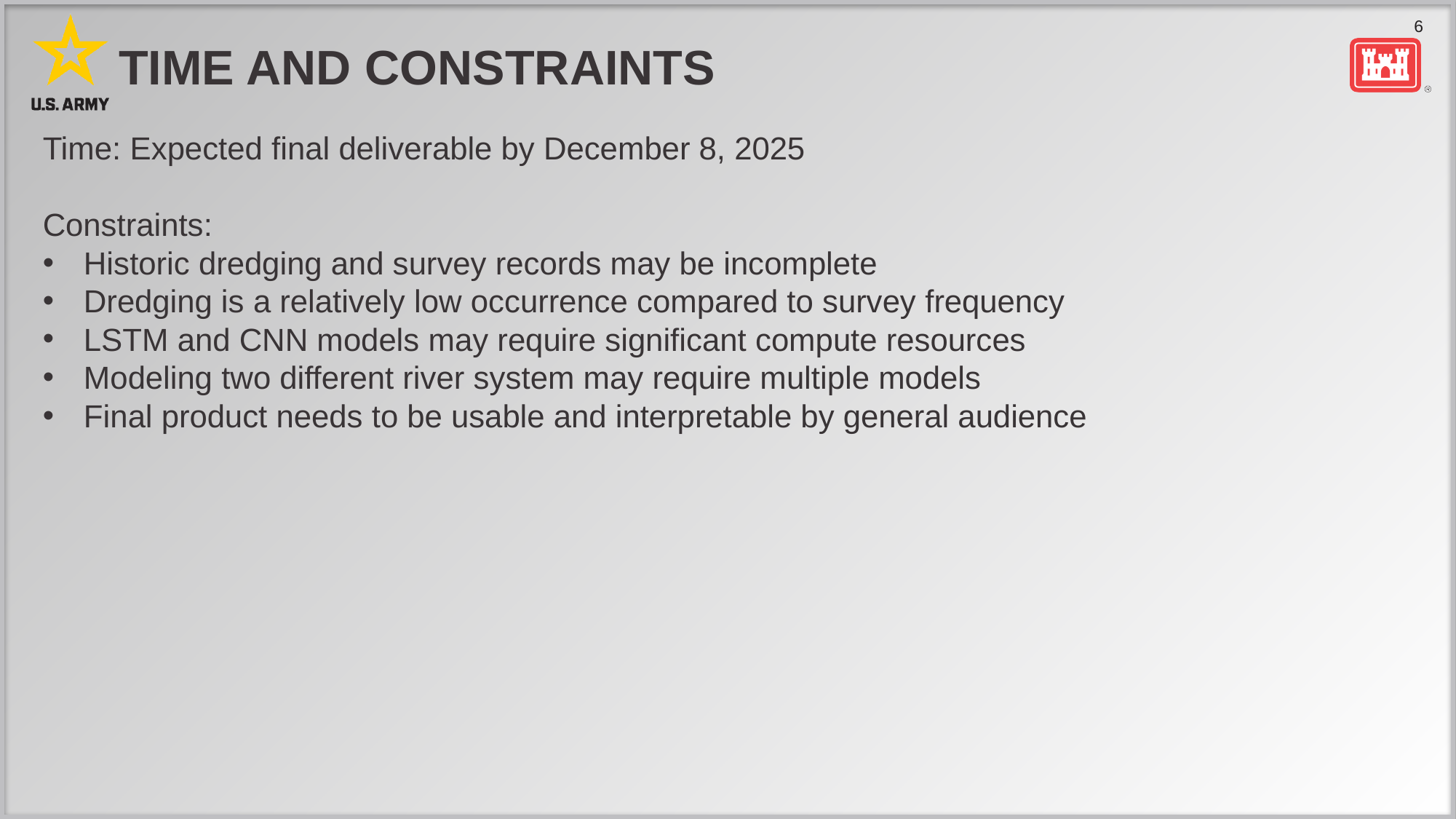

# Time and Constraints
Time: Expected final deliverable by December 8, 2025

Constraints:
Historic dredging and survey records may be incomplete
Dredging is a relatively low occurrence compared to survey frequency
LSTM and CNN models may require significant compute resources
Modeling two different river system may require multiple models
Final product needs to be usable and interpretable by general audience